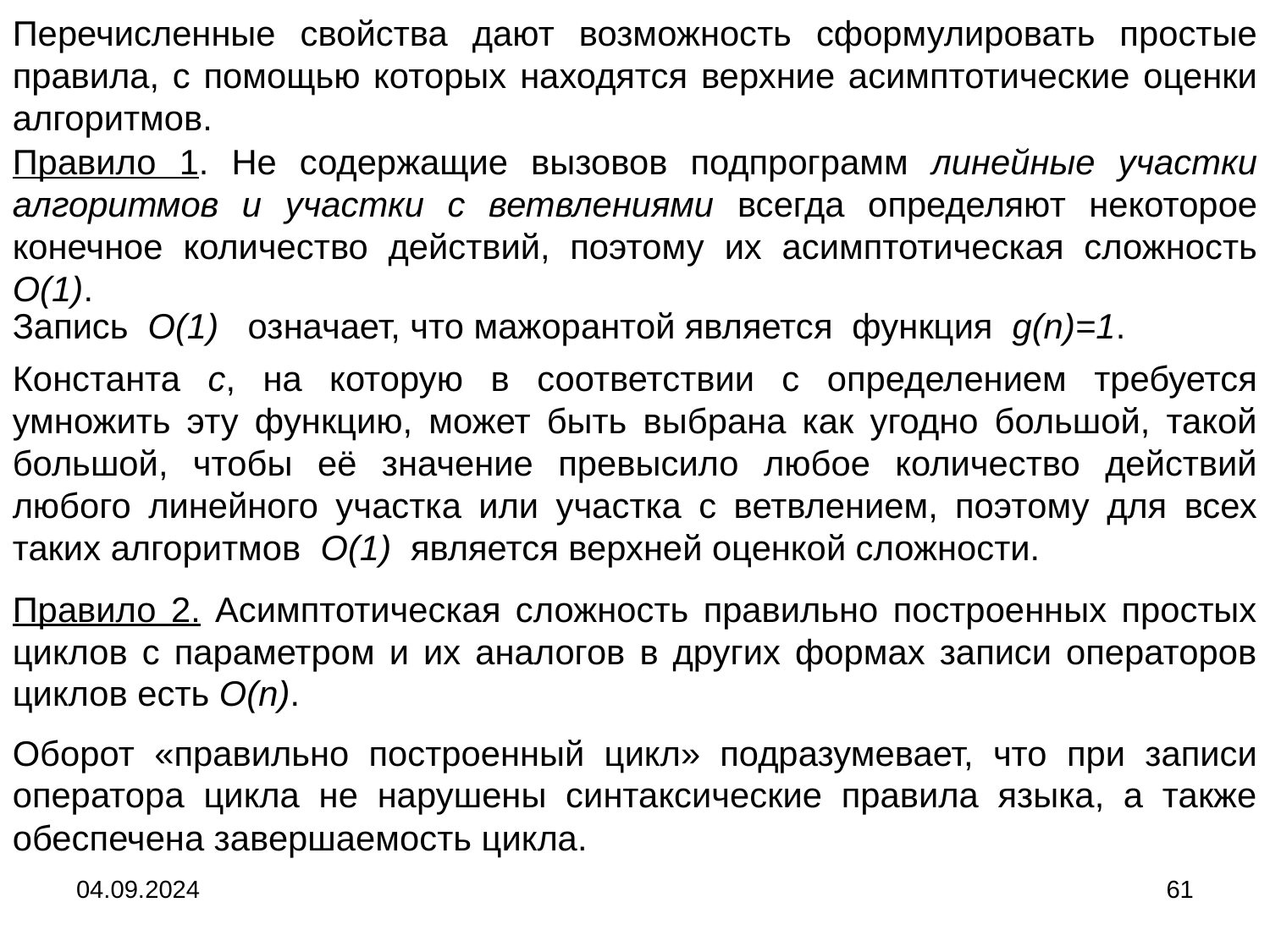

Перечисленные свойства дают возможность сформулировать простые правила, с помощью которых находятся верхние асимптотические оценки алгоритмов.
Правило 1. Не содержащие вызовов подпрограмм линейные участки алгоритмов и участки с ветвлениями всегда определяют некоторое конечное количество действий, поэтому их асимптотическая сложность O(1).
Запись  O(1)   означает, что мажорантой является  функция  g(n)=1.
Константа c, на которую в соответствии с определением требуется умножить эту функцию, может быть выбрана как угодно большой, такой большой, чтобы её значение превысило любое количество действий любого линейного участка или участка с ветвлением, поэтому для всех таких алгоритмов  O(1)  является верхней оценкой сложности.
Правило 2. Асимптотическая сложность правильно построенных простых циклов с параметром и их аналогов в других формах записи операторов циклов есть O(n).
Оборот «правильно построенный цикл» подразумевает, что при записи оператора цикла не нарушены синтаксические правила языка, а также обеспечена завершаемость цикла.
04.09.2024
61